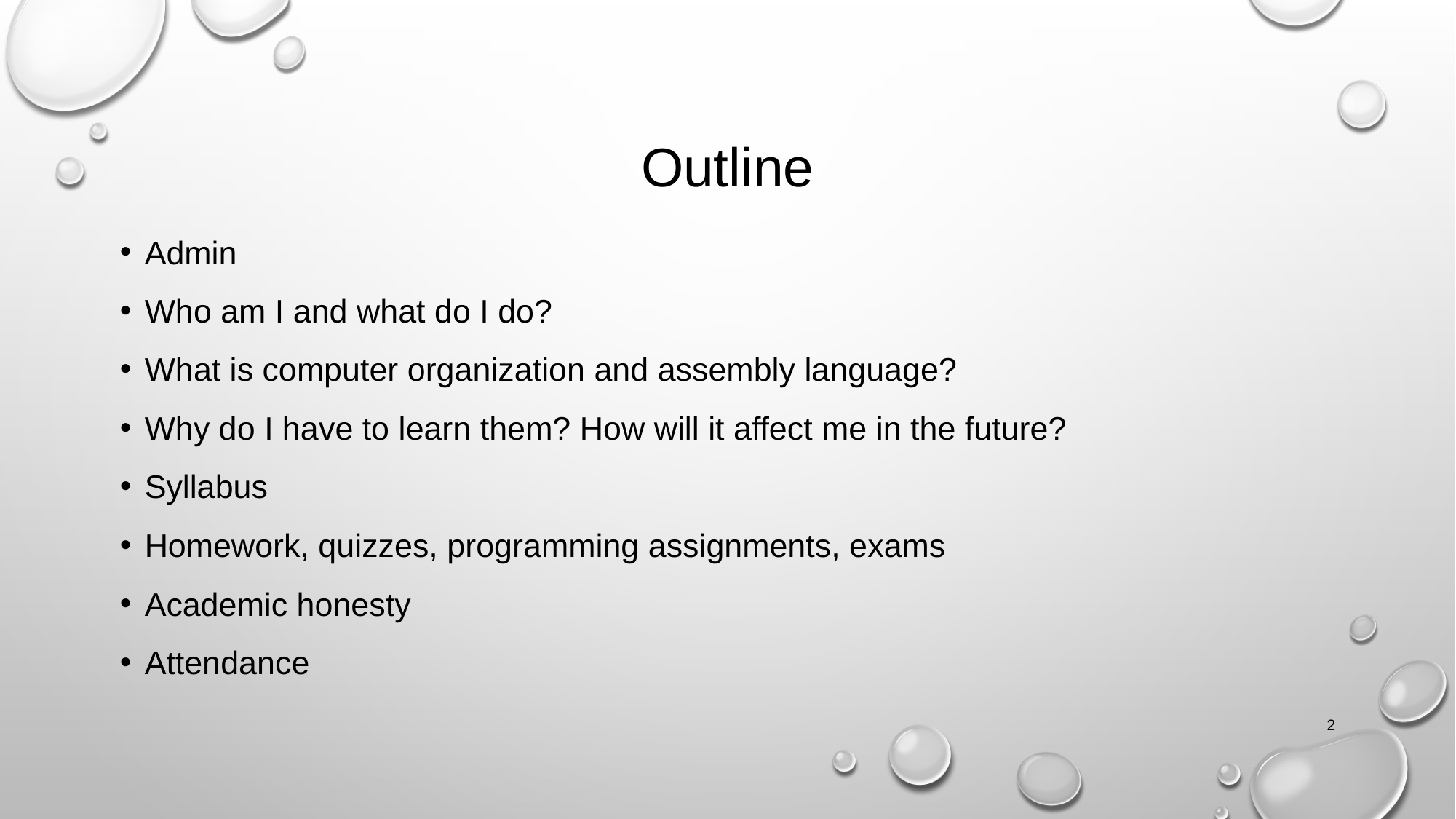

# Outline
Admin
Who am I and what do I do?
What is computer organization and assembly language?
Why do I have to learn them? How will it affect me in the future?
Syllabus
Homework, quizzes, programming assignments, exams
Academic honesty
Attendance
2